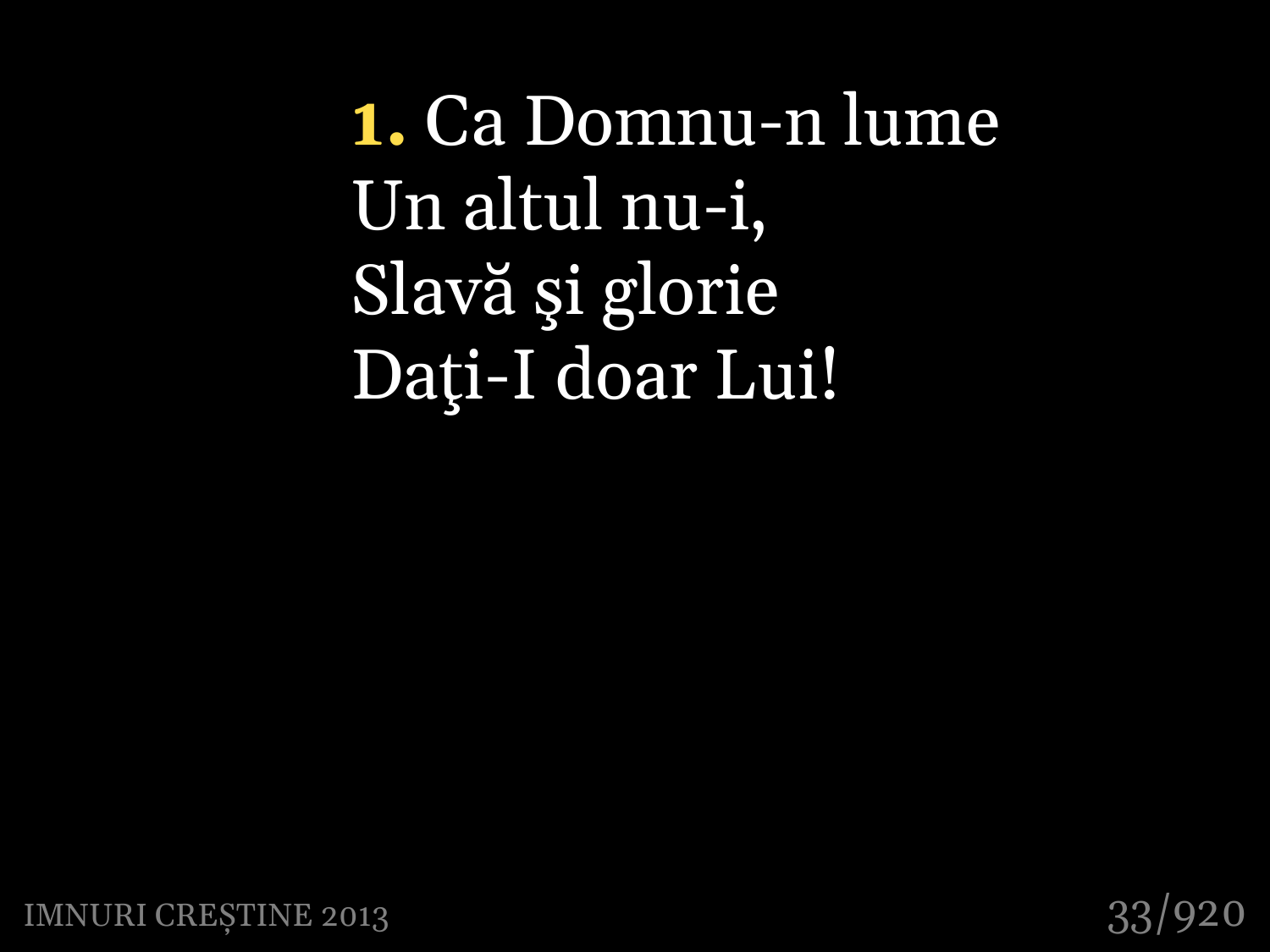

1. Ca Domnu-n lume
Un altul nu-i,
Slavă şi glorie
Daţi-I doar Lui!
33/920
IMNURI CREȘTINE 2013